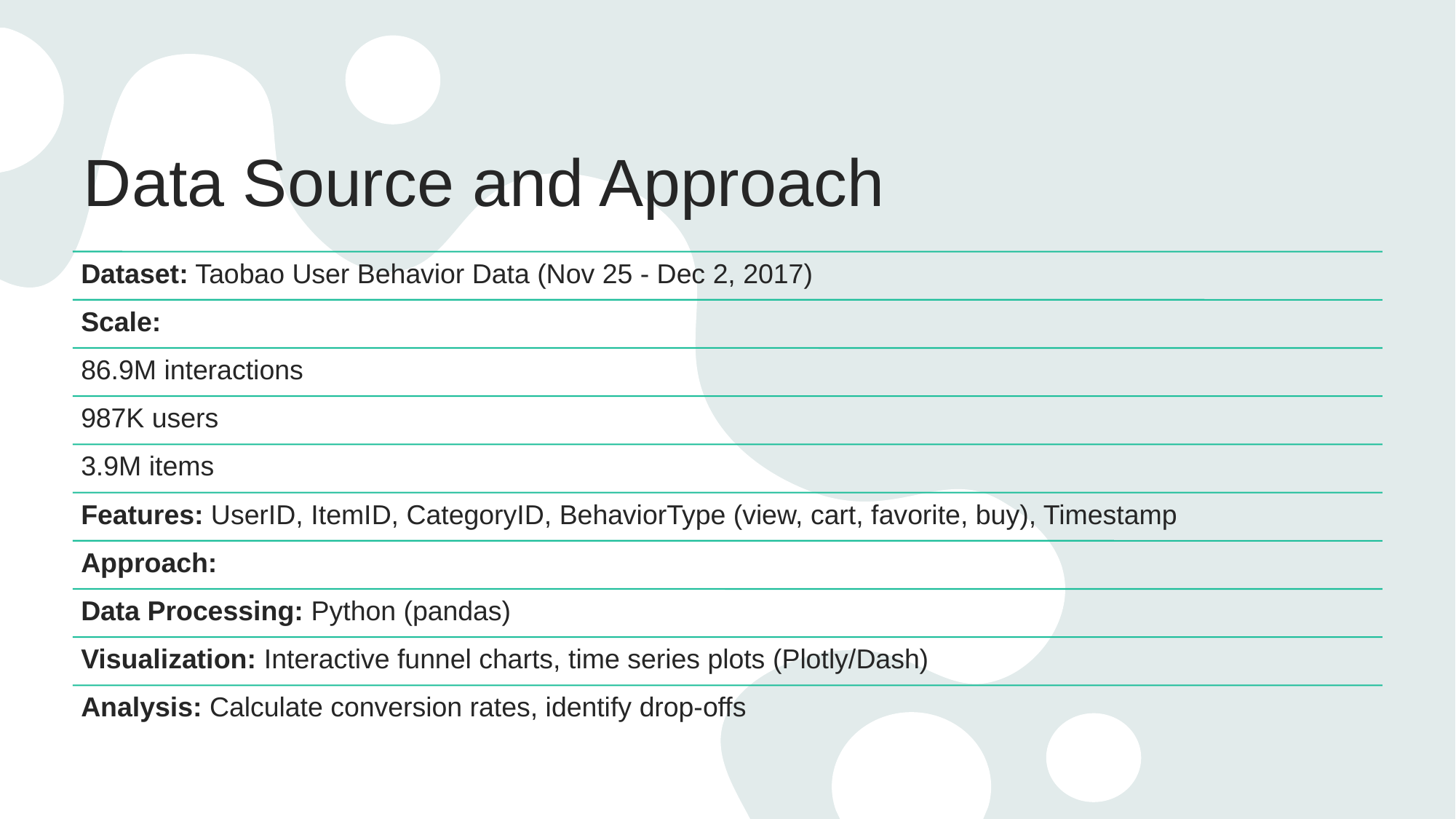

# Data Source and Approach
Dataset: Taobao User Behavior Data (Nov 25 - Dec 2, 2017)
Scale:
86.9M interactions
987K users
3.9M items
Features: UserID, ItemID, CategoryID, BehaviorType (view, cart, favorite, buy), Timestamp
Approach:
Data Processing: Python (pandas)
Visualization: Interactive funnel charts, time series plots (Plotly/Dash)
Analysis: Calculate conversion rates, identify drop-offs